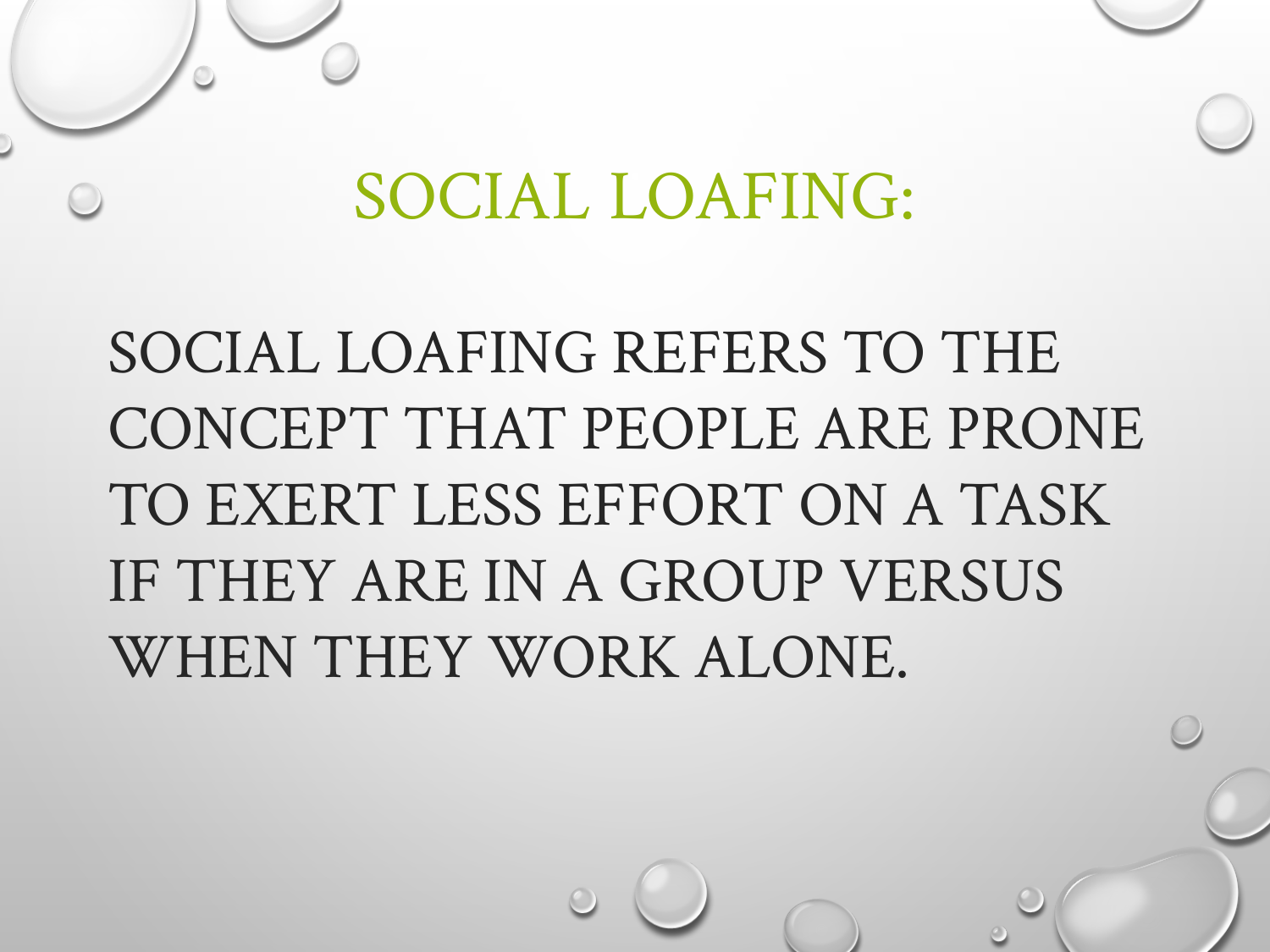

# Social loafing:

Social loafing refers to the concept that people are prone to exert less effort on a task if they are in a group versus when they work alone.